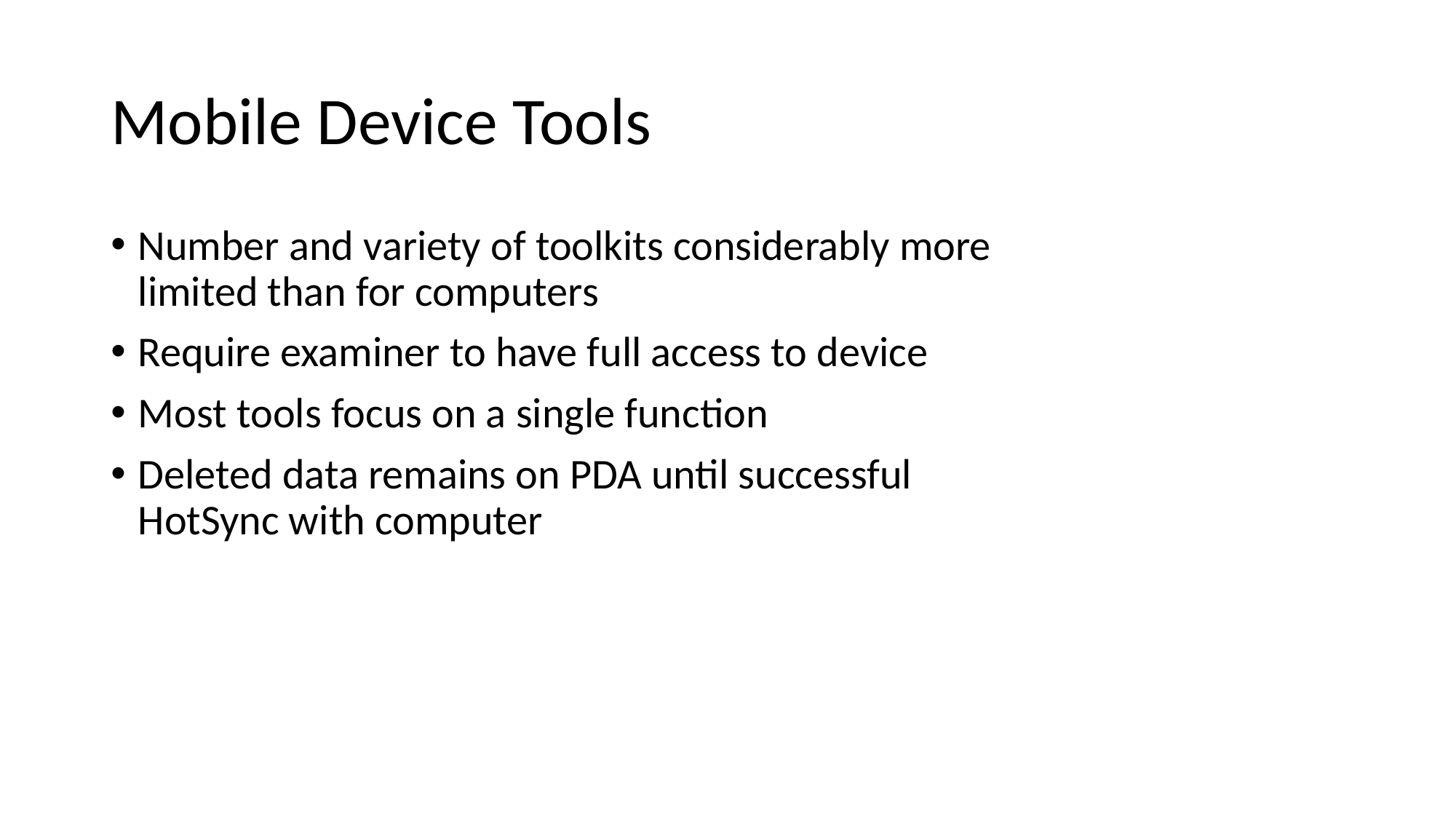

# Mobile Device Tools
Number and variety of toolkits considerably more
limited than for computers
Require examiner to have full access to device
Most tools focus on a single function
Deleted data remains on PDA until successful
HotSync with computer